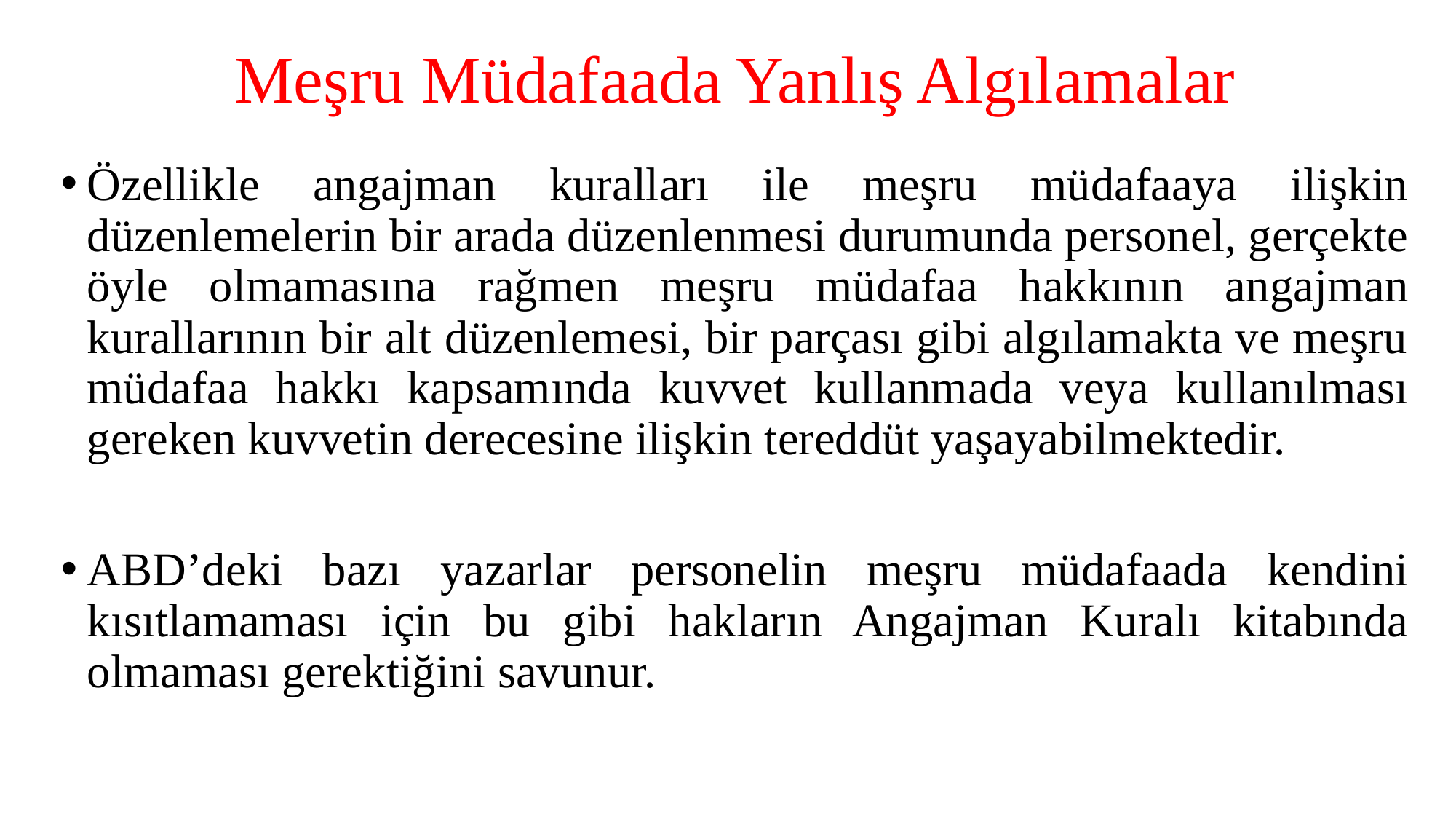

# Meşru Müdafaada Yanlış Algılamalar
Özellikle angajman kuralları ile meşru müdafaaya ilişkin düzenlemelerin bir arada düzenlenmesi durumunda personel, gerçekte öyle olmamasına rağmen meşru müdafaa hakkının angajman kurallarının bir alt düzenlemesi, bir parçası gibi algılamakta ve meşru müdafaa hakkı kapsamında kuvvet kullanmada veya kullanılması gereken kuvvetin derecesine ilişkin tereddüt yaşayabilmektedir.

ABD’deki bazı yazarlar personelin meşru müdafaada kendini kısıtlamaması için bu gibi hakların Angajman Kuralı kitabında olmaması gerektiğini savunur.